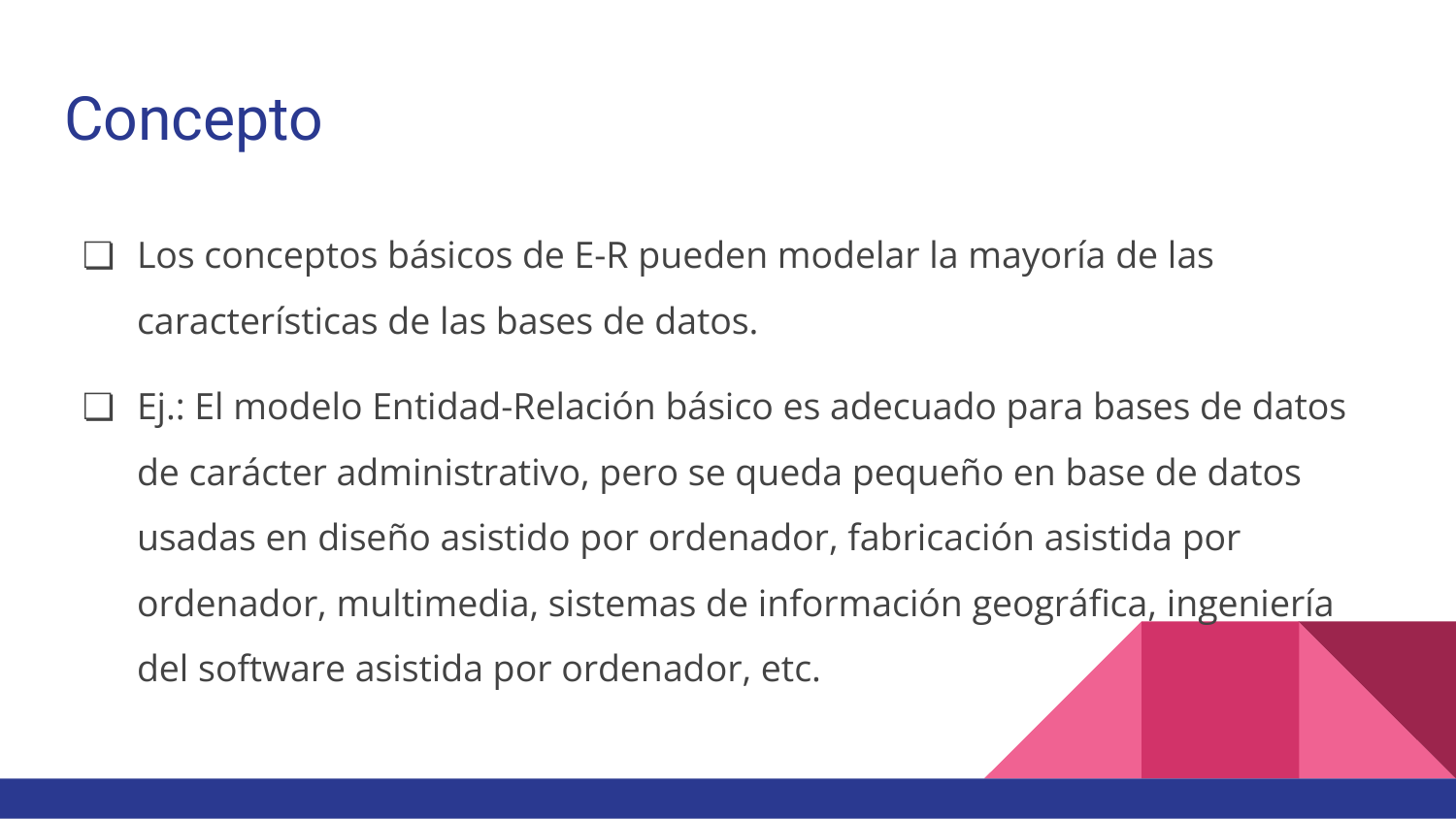

# Concepto
Los conceptos básicos de E-R pueden modelar la mayoría de las características de las bases de datos.
Ej.: El modelo Entidad-Relación básico es adecuado para bases de datos de carácter administrativo, pero se queda pequeño en base de datos usadas en diseño asistido por ordenador, fabricación asistida por ordenador, multimedia, sistemas de información geográfica, ingeniería del software asistida por ordenador, etc.